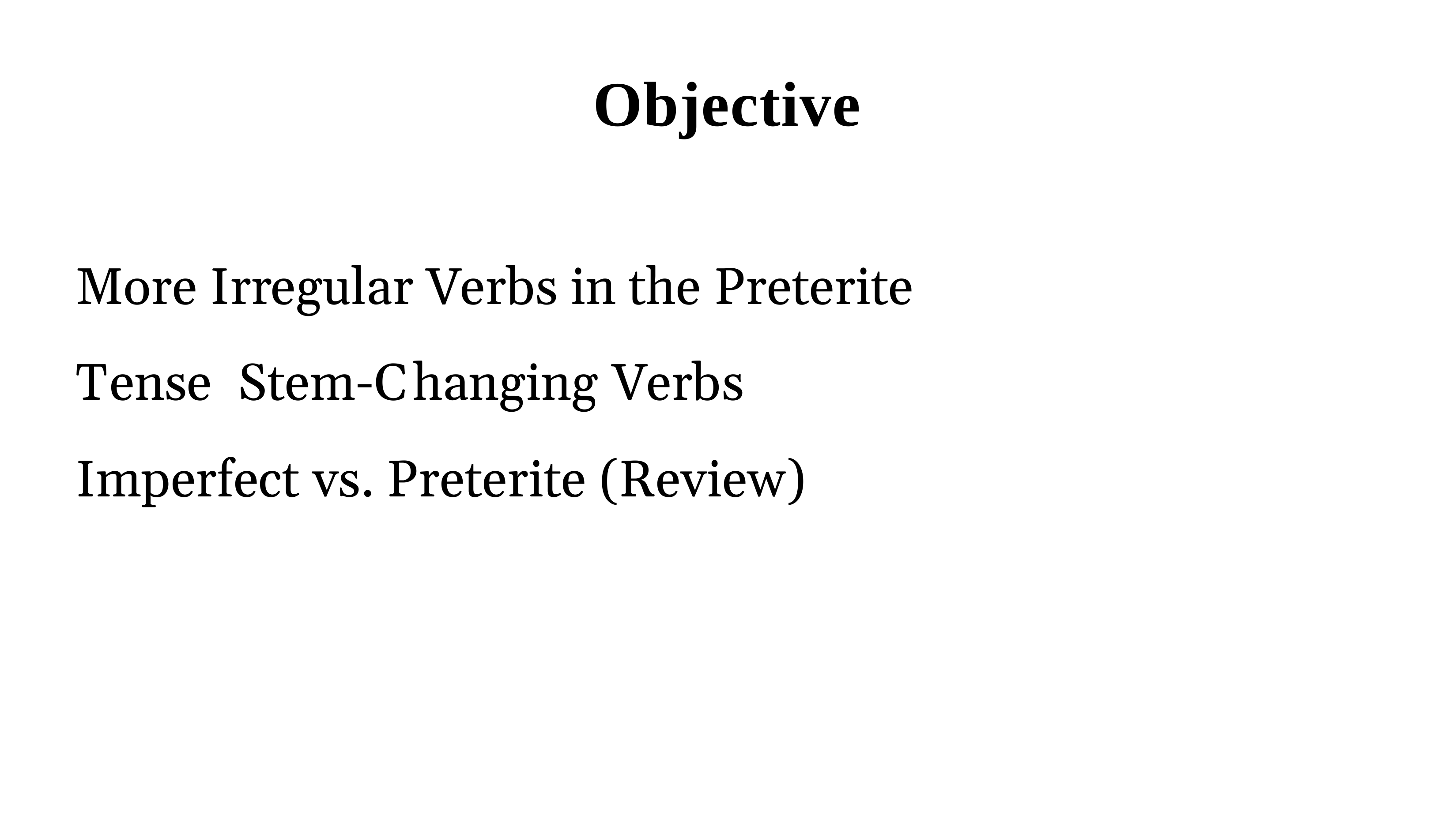

# Objective
More Irregular Verbs in the Preterite Tense  Stem-Changing Verbs
Imperfect vs. Preterite (Review)